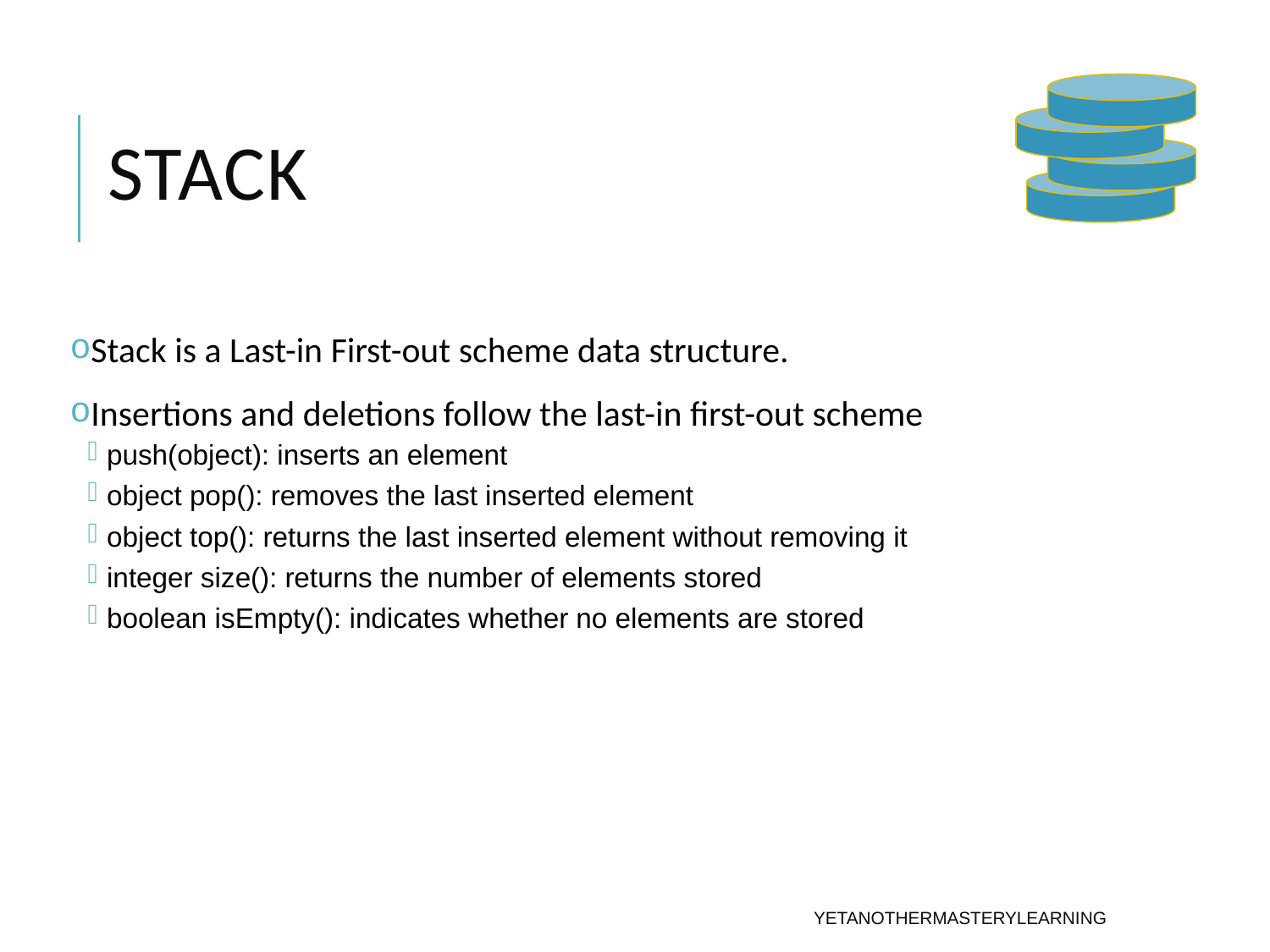

# Stack
Stack is a Last-in First-out scheme data structure.
Insertions and deletions follow the last-in first-out scheme
push(object): inserts an element
object pop(): removes the last inserted element
object top(): returns the last inserted element without removing it
integer size(): returns the number of elements stored
boolean isEmpty(): indicates whether no elements are stored

YetAnotherMasteryLearning